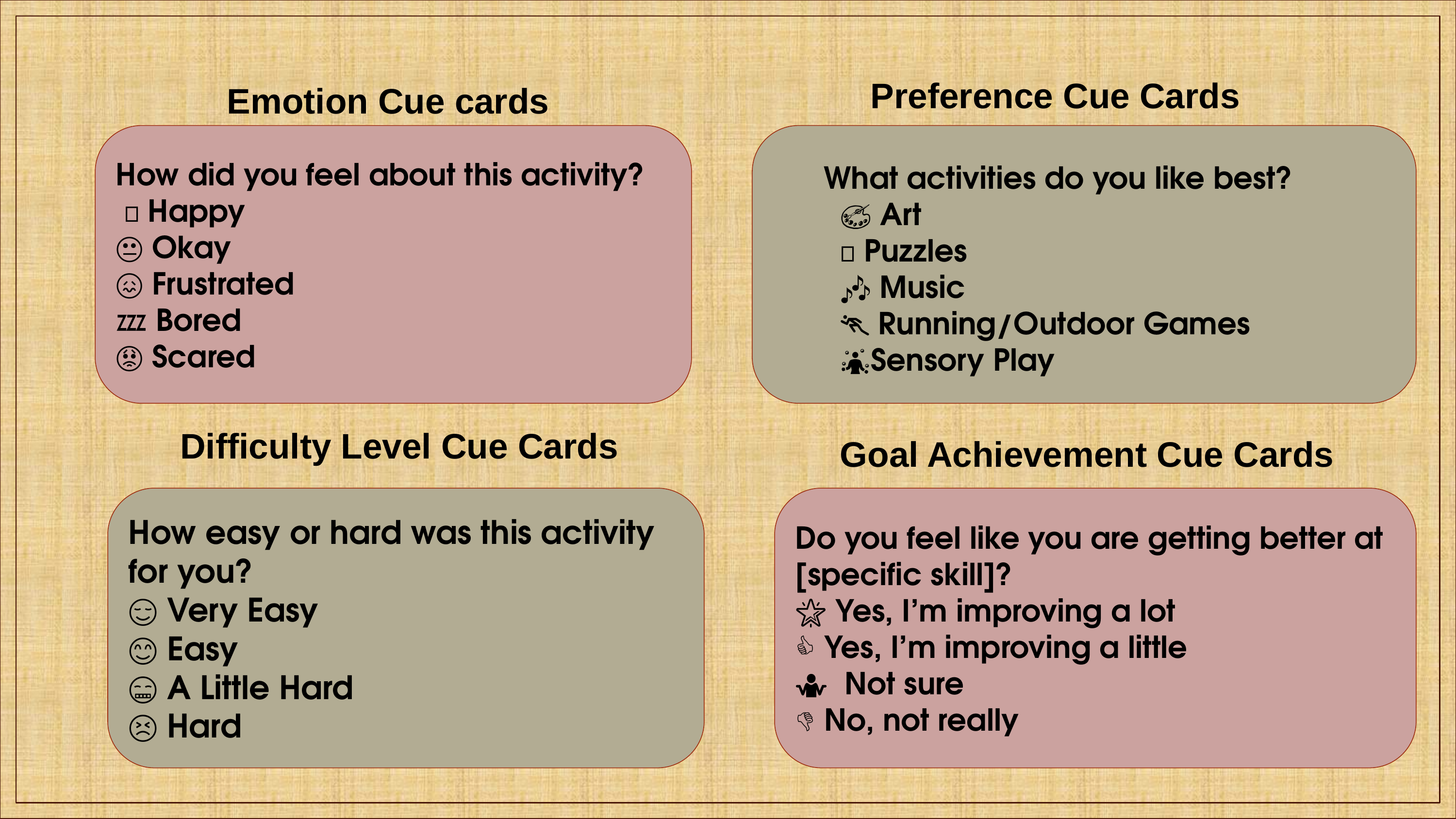

Preference Cue Cards
Emotion Cue cards

How did you feel about this activity?
 🥳 Happy
😐 Okay
😖 Frustrated
💤 Bored
😟 Scared

What activities do you like best?
  🎨 Art
  🧩 Puzzles
  🎶 Music
  🏃 Running/Outdoor Games
  🤹Sensory Play
Difficulty Level Cue Cards
Goal Achievement Cue Cards
How easy or hard was this activity for you?
😌 Very Easy
😊 Easy
😬 A Little Hard
😣 Hard
Do you feel like you are getting better at [specific skill]?
🌟 Yes, I’m improving a lot
👍 Yes, I’m improving a little
🤷  Not sure
👎 No, not really